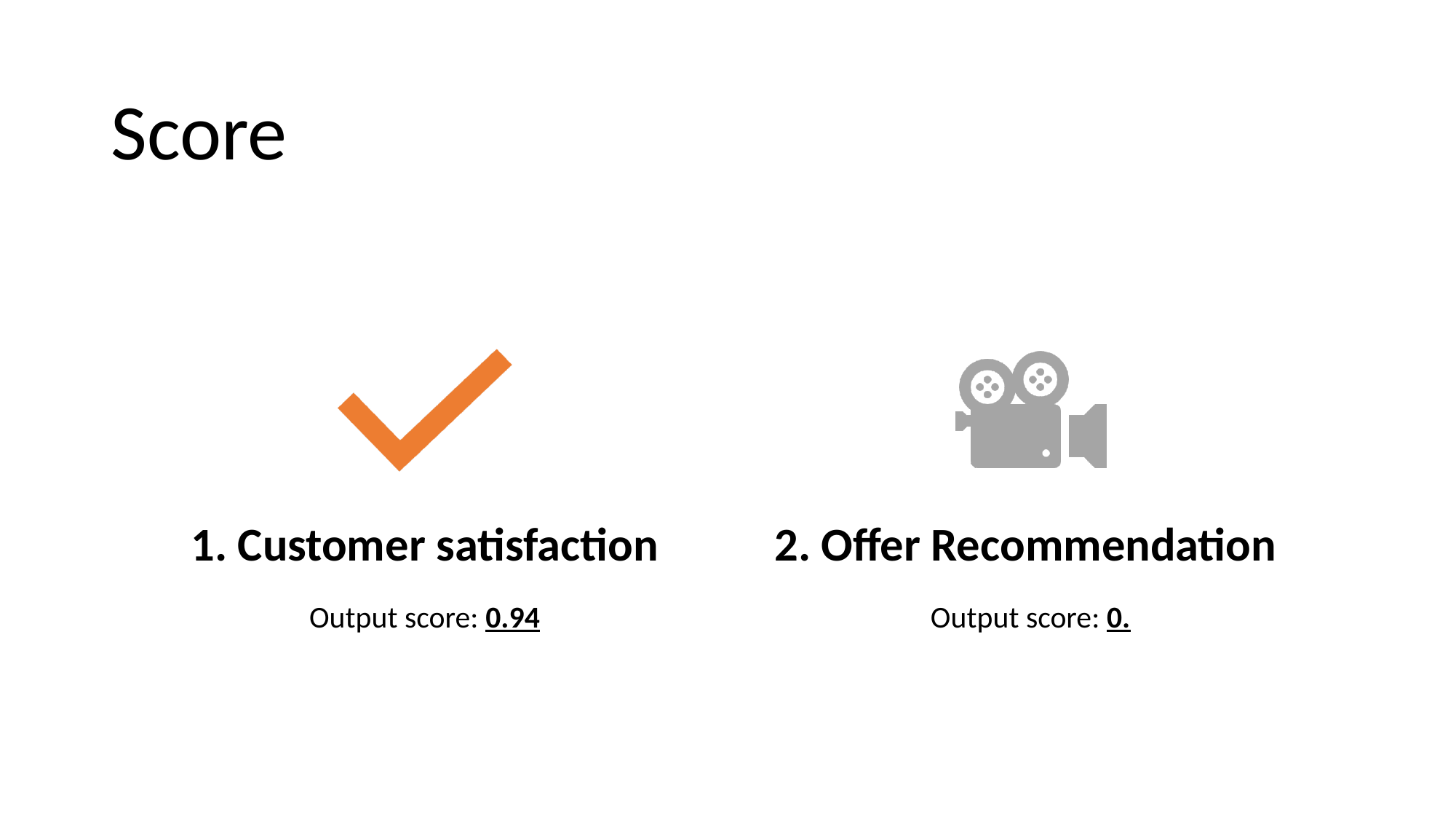

Score
1. Customer satisfaction
Output score: 0.94
2. Offer Recommendation
Output score: 0.